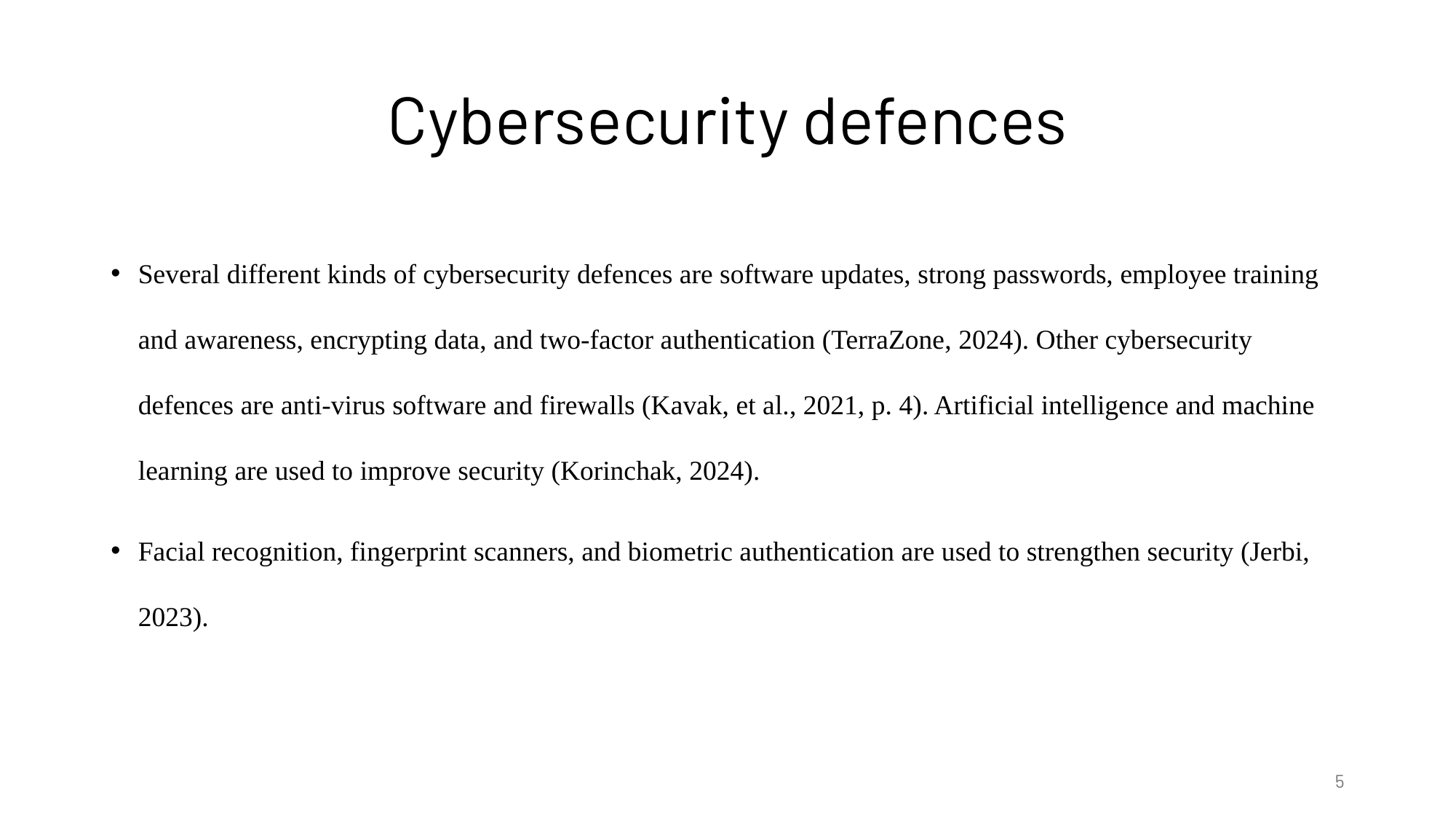

# Cybersecurity defences
Several different kinds of cybersecurity defences are software updates, strong passwords, employee training and awareness, encrypting data, and two-factor authentication (TerraZone, 2024). Other cybersecurity defences are anti-virus software and firewalls (Kavak, et al., 2021, p. 4). Artificial intelligence and machine learning are used to improve security (Korinchak, 2024).
Facial recognition, fingerprint scanners, and biometric authentication are used to strengthen security (Jerbi, 2023).

5